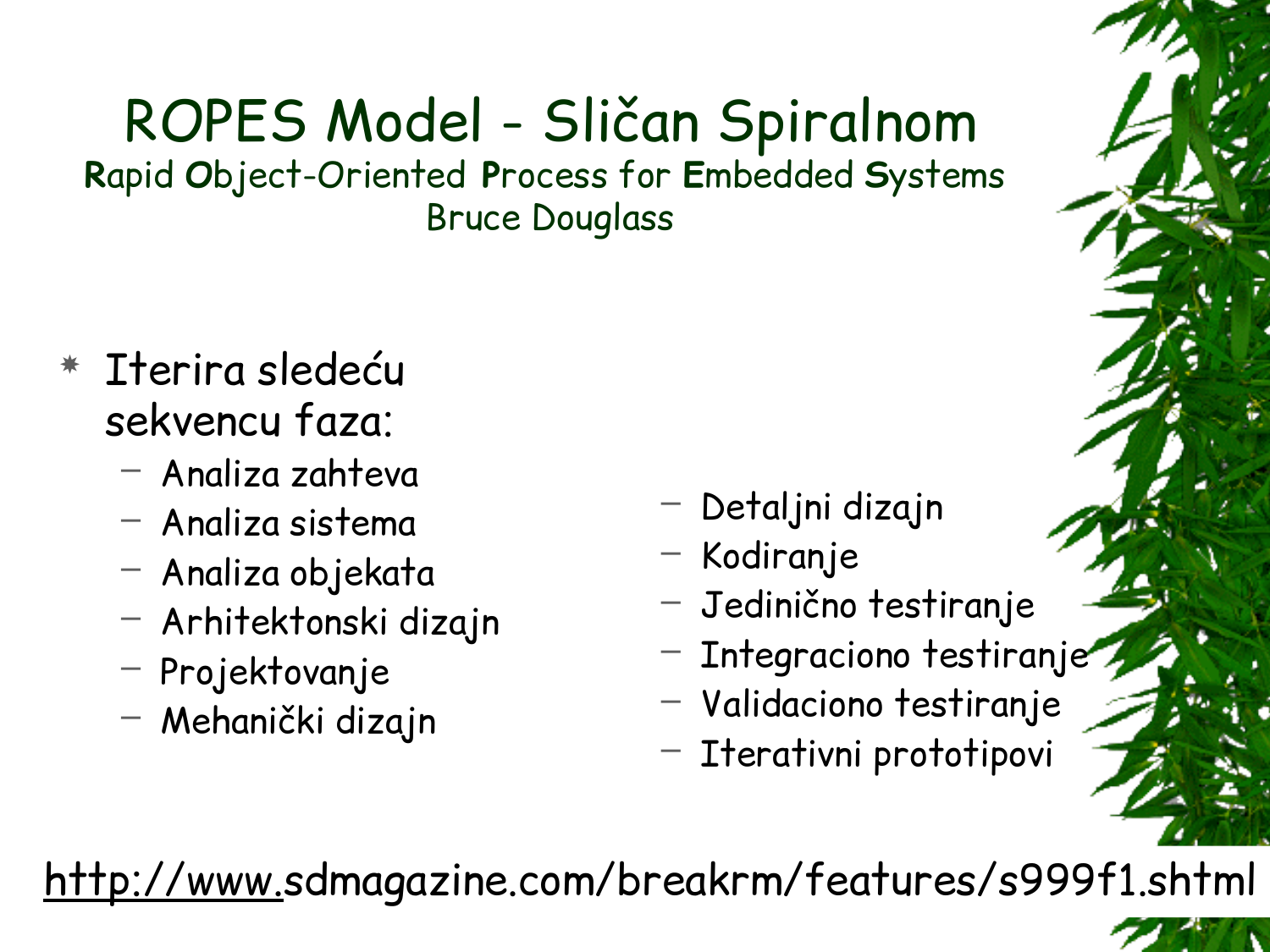

# ROPES Model - Sličan Spiralnom Rapid Object-Oriented Process for Embedded Systems Bruce Douglass

Detaljni dizajn
Kodiranje
Jedinično testiranje
Integraciono testiranje
Validaciono testiranje
Iterativni prototipovi
Iterira sledeću sekvencu faza:
Analiza zahteva
Analiza sistema
Analiza objekata
Arhitektonski dizajn
Projektovanje
Mehanički dizajn
http://www.sdmagazine.com/breakrm/features/s999f1.shtml